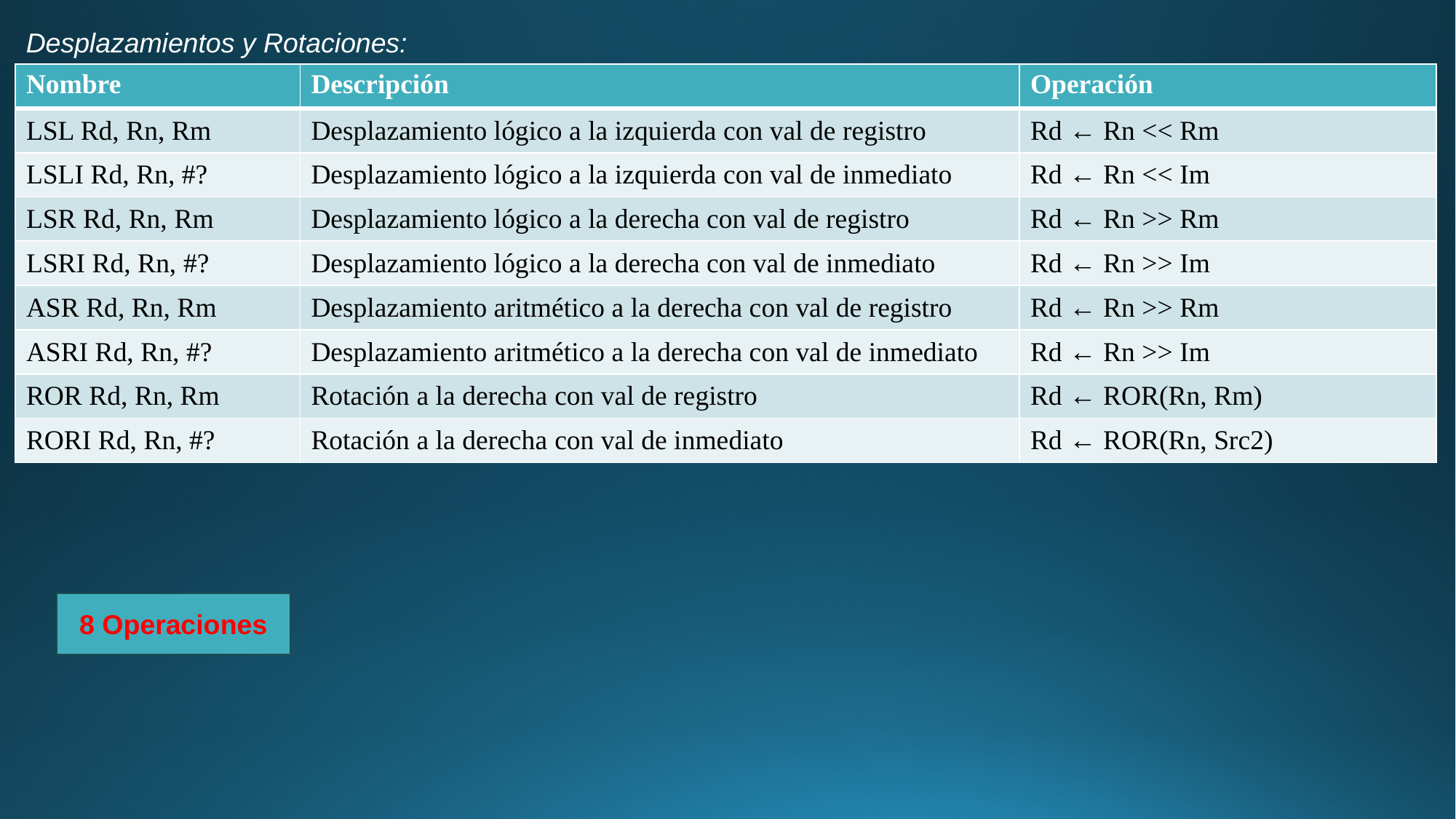

Desplazamientos y Rotaciones:
| Nombre | Descripción | Operación |
| --- | --- | --- |
| LSL Rd, Rn, Rm | Desplazamiento lógico a la izquierda con val de registro | Rd ← Rn << Rm |
| LSLI Rd, Rn, #? | Desplazamiento lógico a la izquierda con val de inmediato | Rd ← Rn << Im |
| LSR Rd, Rn, Rm | Desplazamiento lógico a la derecha con val de registro | Rd ← Rn >> Rm |
| LSRI Rd, Rn, #? | Desplazamiento lógico a la derecha con val de inmediato | Rd ← Rn >> Im |
| ASR Rd, Rn, Rm | Desplazamiento aritmético a la derecha con val de registro | Rd ← Rn >> Rm |
| ASRI Rd, Rn, #? | Desplazamiento aritmético a la derecha con val de inmediato | Rd ← Rn >> Im |
| ROR Rd, Rn, Rm | Rotación a la derecha con val de registro | Rd ← ROR(Rn, Rm) |
| RORI Rd, Rn, #? | Rotación a la derecha con val de inmediato | Rd ← ROR(Rn, Src2) |
8 Operaciones